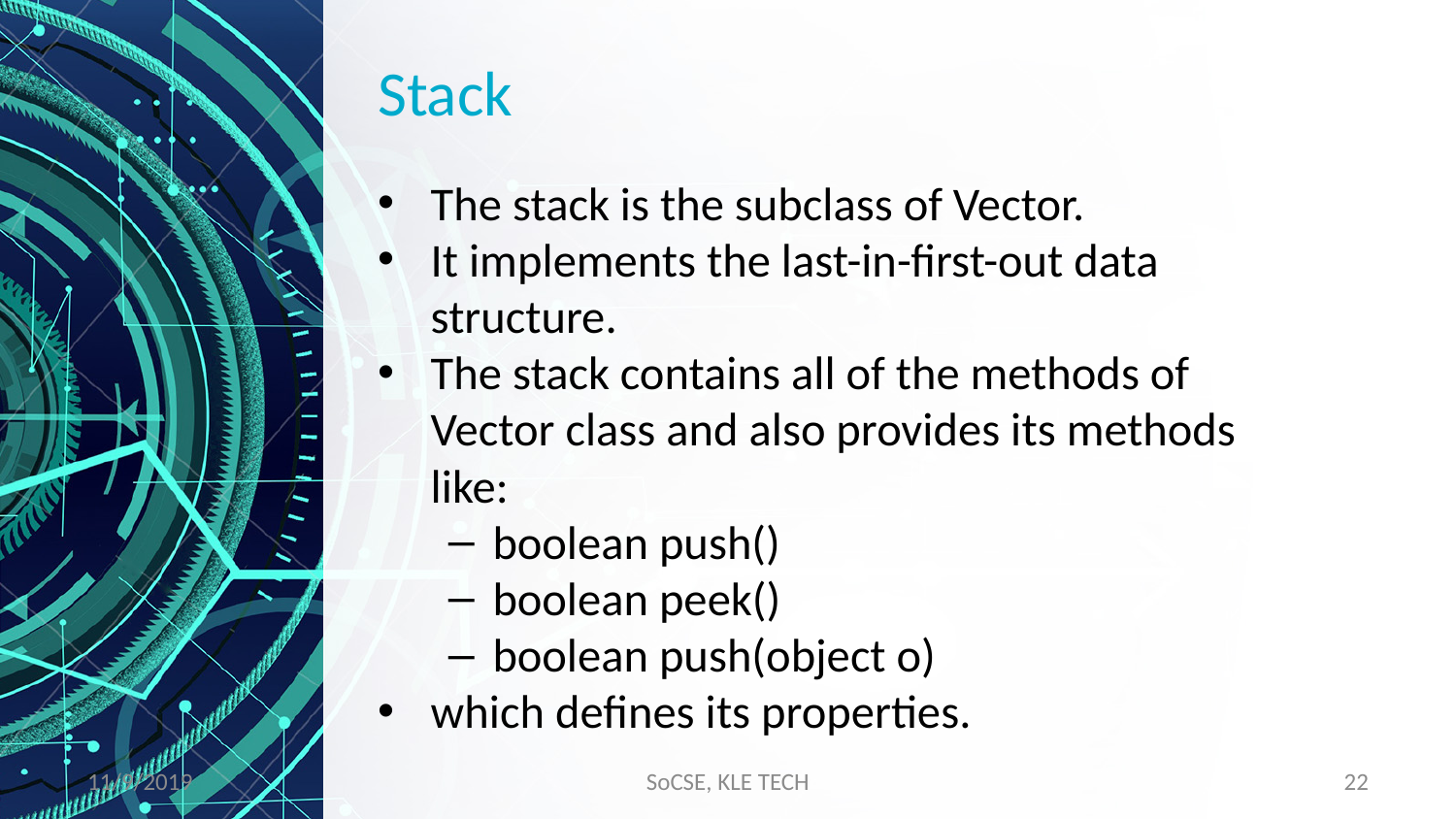

# Stack
The stack is the subclass of Vector.
It implements the last-in-first-out data structure.
The stack contains all of the methods of Vector class and also provides its methods like:
boolean push()
boolean peek()
boolean push(object o)
which defines its properties.
11/9/2019
SoCSE, KLE TECH
22